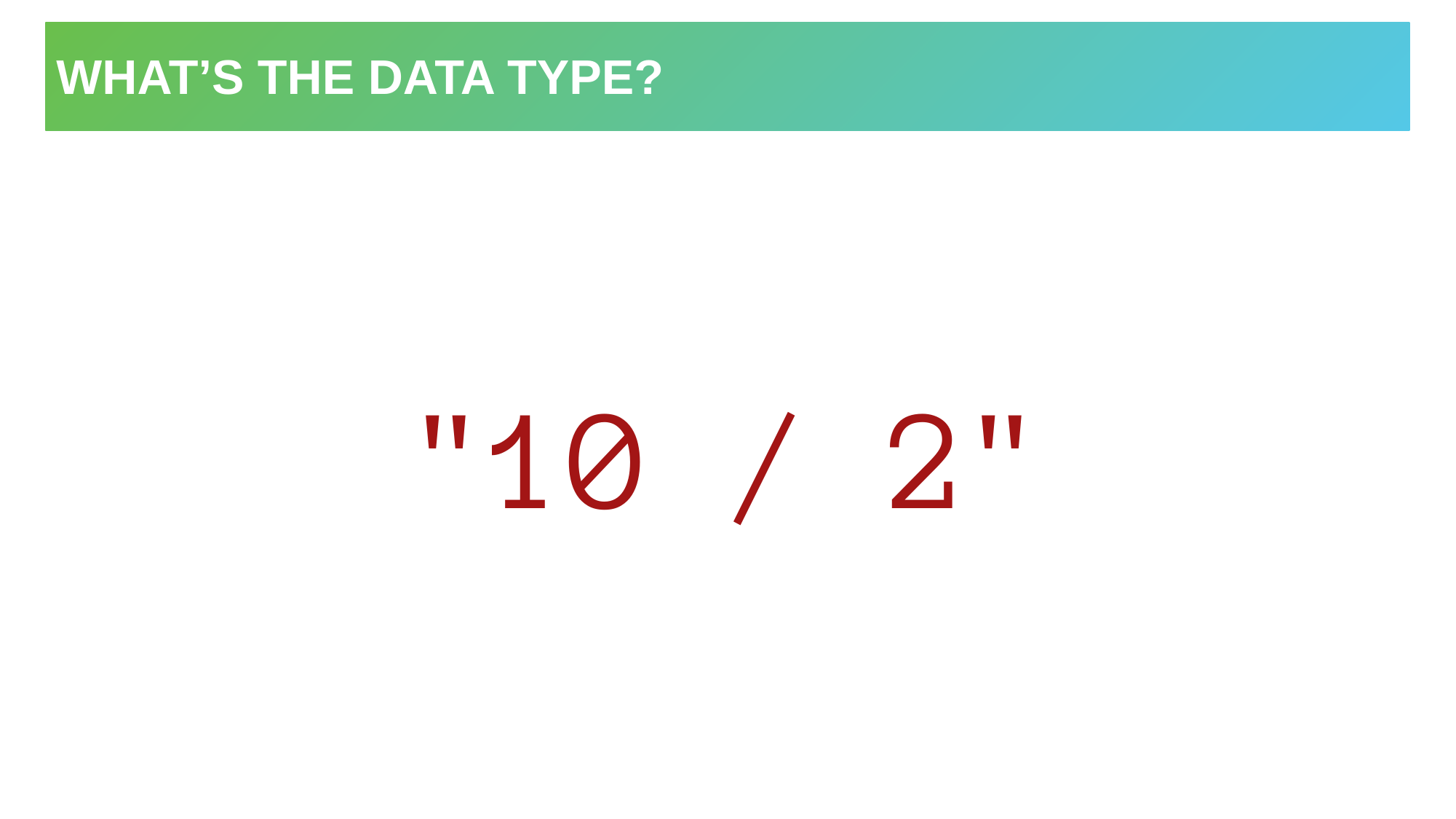

# What’s the data type?
"10 / 2"